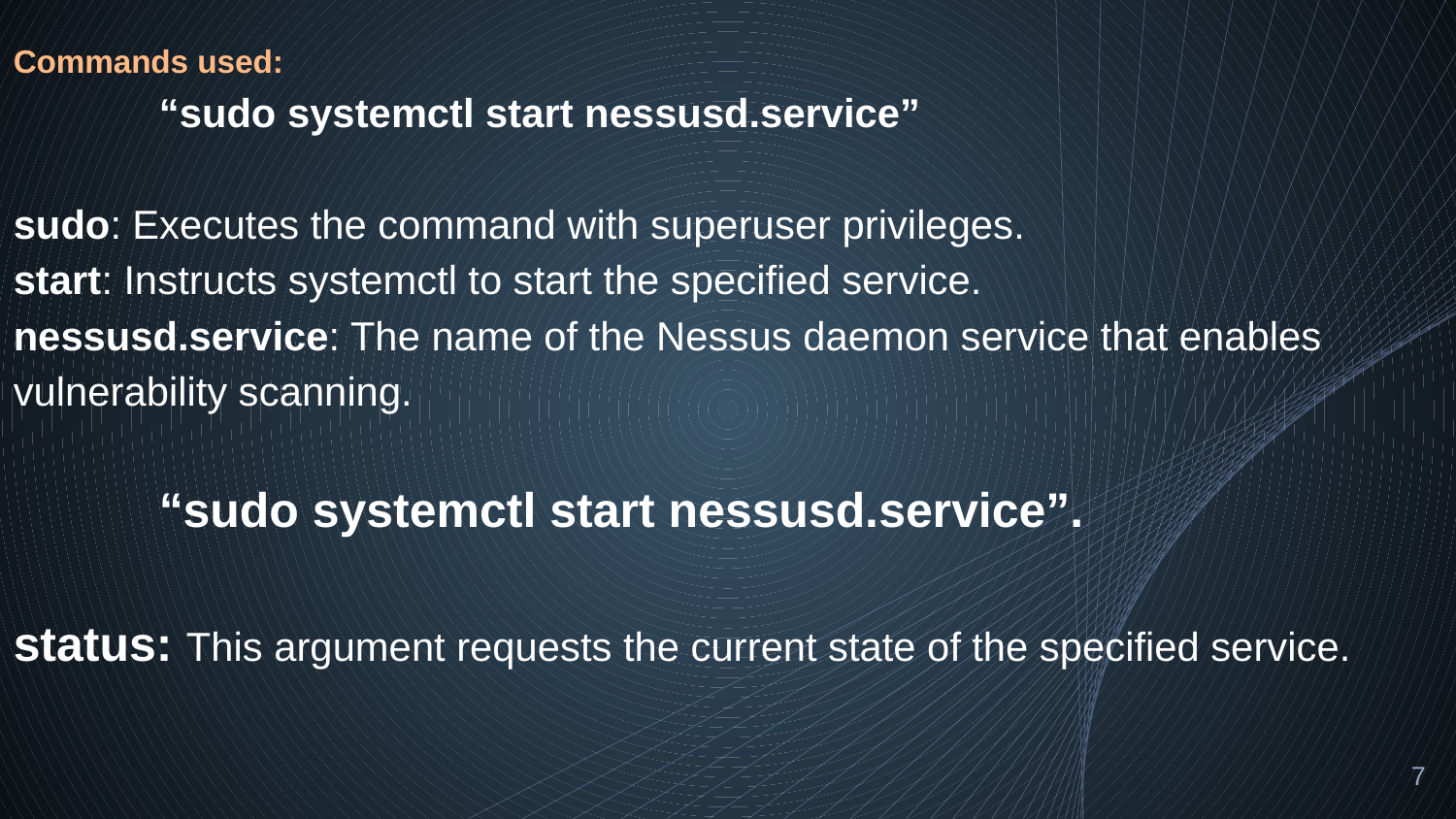

Commands used:
	“sudo systemctl start nessusd.service”

sudo: Executes the command with superuser privileges.
start: Instructs systemctl to start the specified service.
nessusd.service: The name of the Nessus daemon service that enables vulnerability scanning.

	“sudo systemctl start nessusd.service”.

status: This argument requests the current state of the specified service.

7